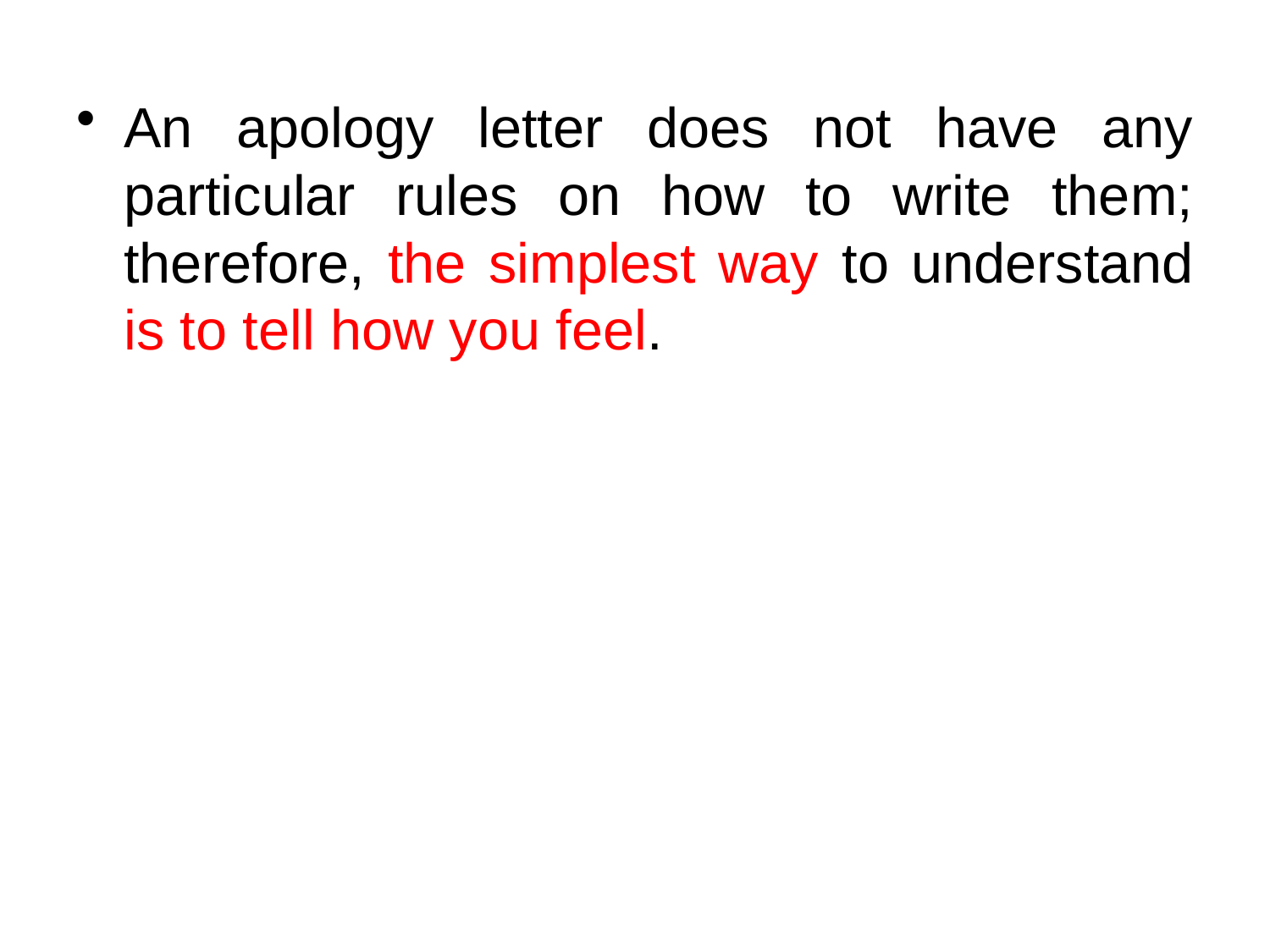

An apology letter does not have any particular rules on how to write them; therefore, the simplest way to understand is to tell how you feel.